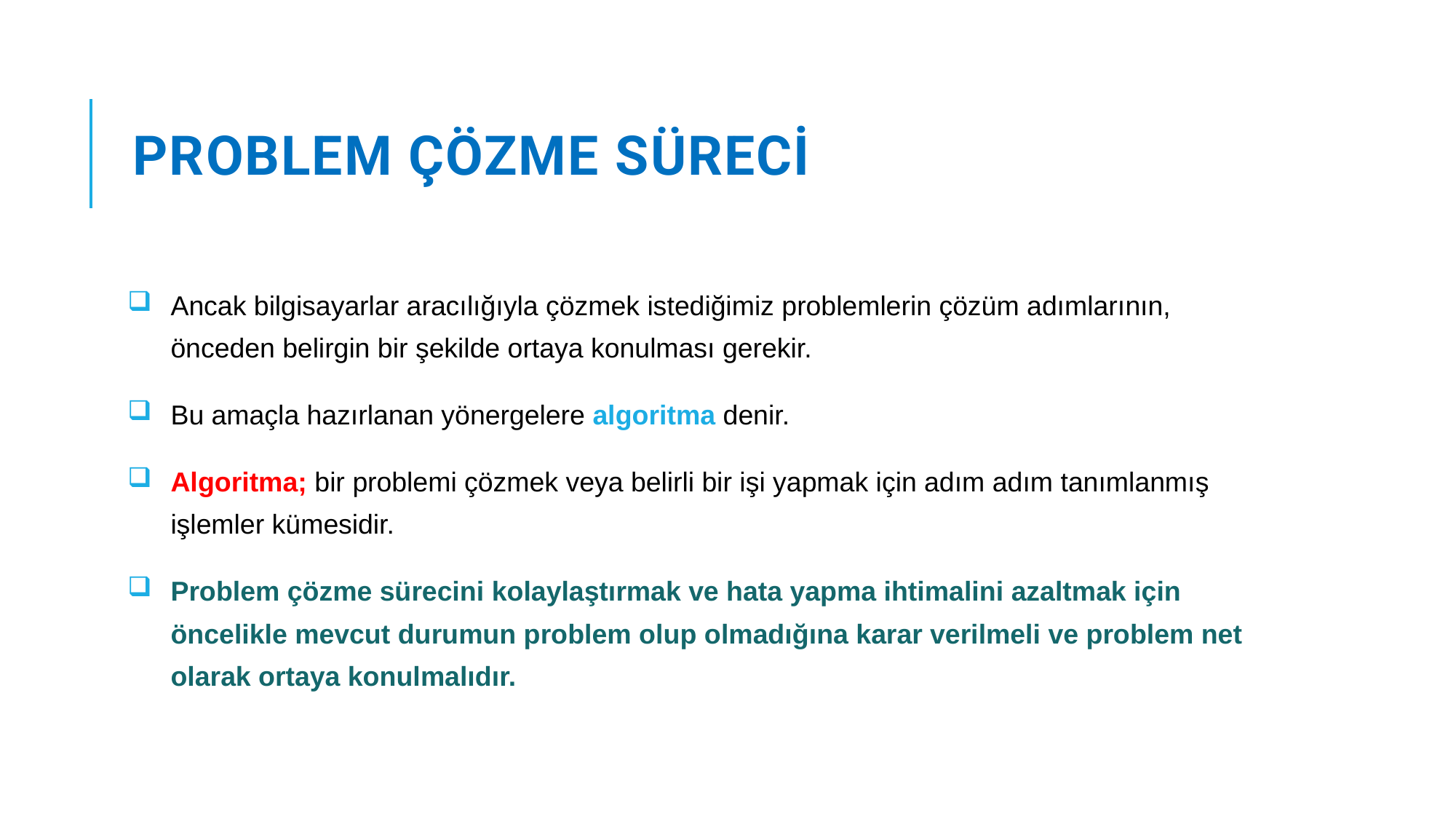

# Problem Çözme Süreci
Ancak bilgisayarlar aracılığıyla çözmek istediğimiz problemlerin çözüm adımlarının, önceden belirgin bir şekilde ortaya konulması gerekir.
Bu amaçla hazırlanan yönergelere algoritma denir.
Algoritma; bir problemi çözmek veya belirli bir işi yapmak için adım adım tanımlanmış işlemler kümesidir.
Problem çözme sürecini kolaylaştırmak ve hata yapma ihtimalini azaltmak için öncelikle mevcut durumun problem olup olmadığına karar verilmeli ve problem net olarak ortaya konulmalıdır.